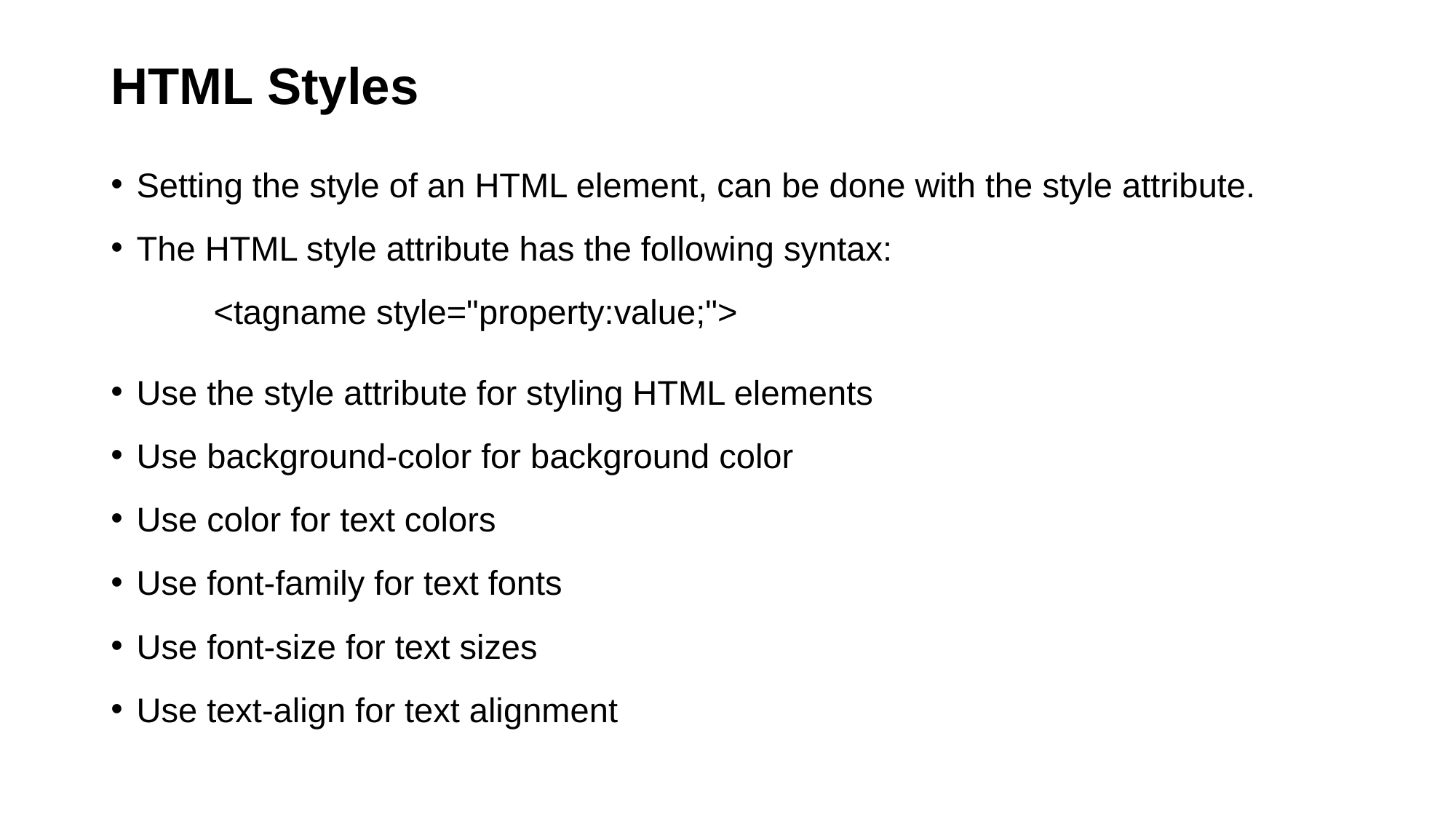

# HTML Styles
Setting the style of an HTML element, can be done with the style attribute.
The HTML style attribute has the following syntax:
	<tagname style="property:value;">
Use the style attribute for styling HTML elements
Use background-color for background color
Use color for text colors
Use font-family for text fonts
Use font-size for text sizes
Use text-align for text alignment